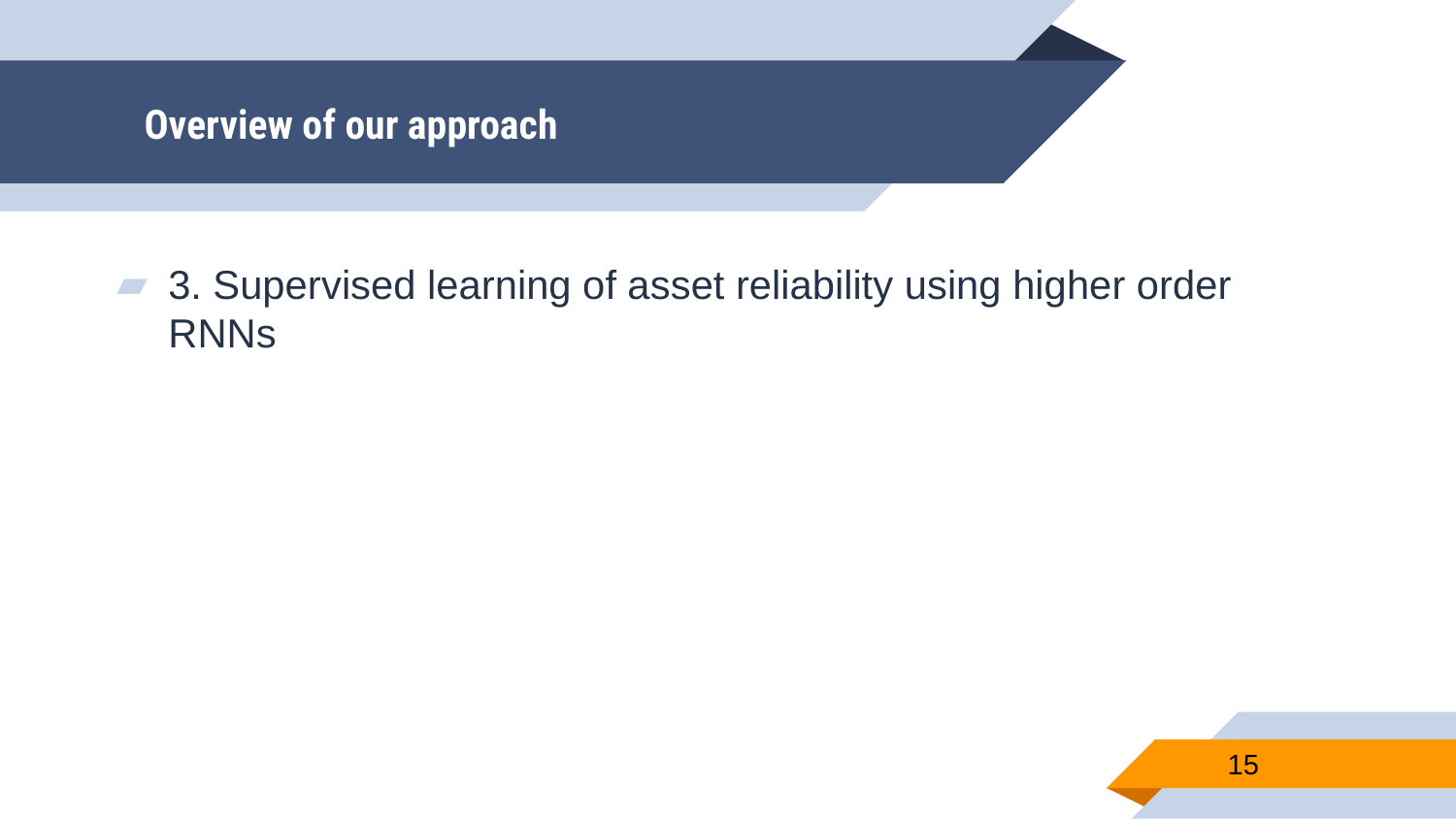

# Overview of our approach
3. Supervised learning of asset reliability using higher order RNNs
15